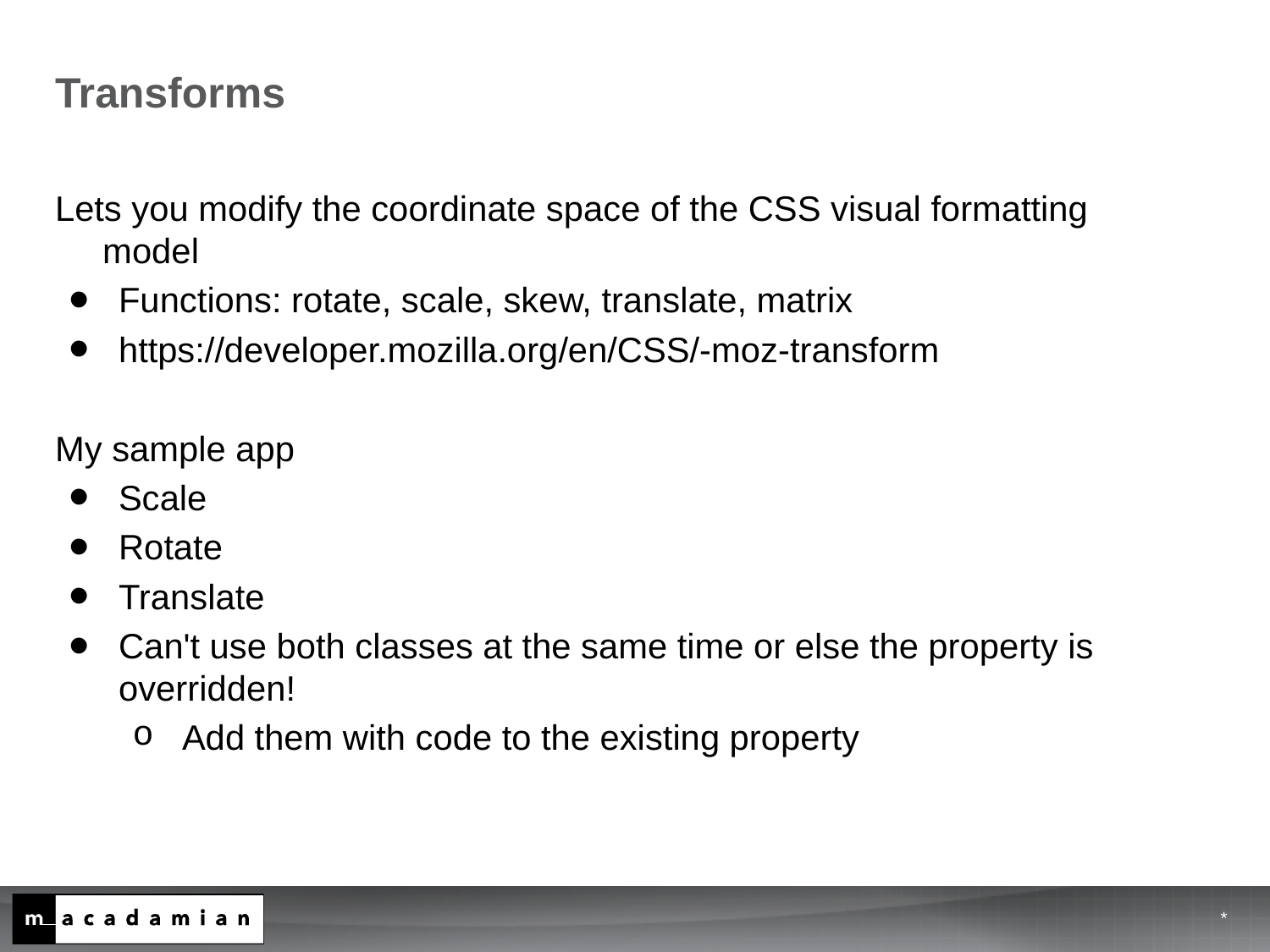

# Transforms
Lets you modify the coordinate space of the CSS visual formatting model
Functions: rotate, scale, skew, translate, matrix
https://developer.mozilla.org/en/CSS/-moz-transform

My sample app
Scale
Rotate
Translate
Can't use both classes at the same time or else the property is overridden!
Add them with code to the existing property

*